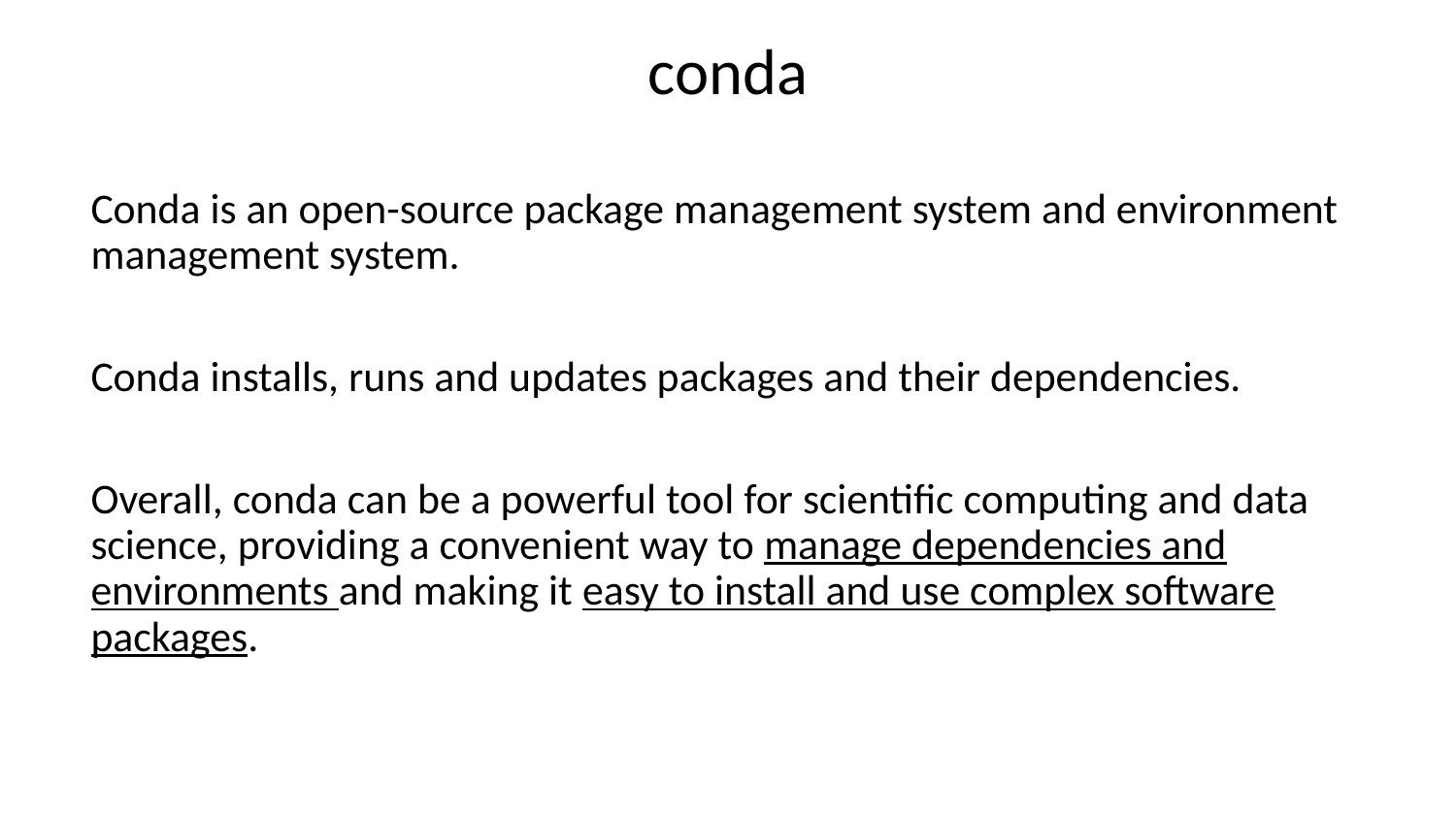

# conda
Conda is an open-source package management system and environment management system.

Conda installs, runs and updates packages and their dependencies.

Overall, conda can be a powerful tool for scientific computing and data science, providing a convenient way to manage dependencies and environments and making it easy to install and use complex software packages.